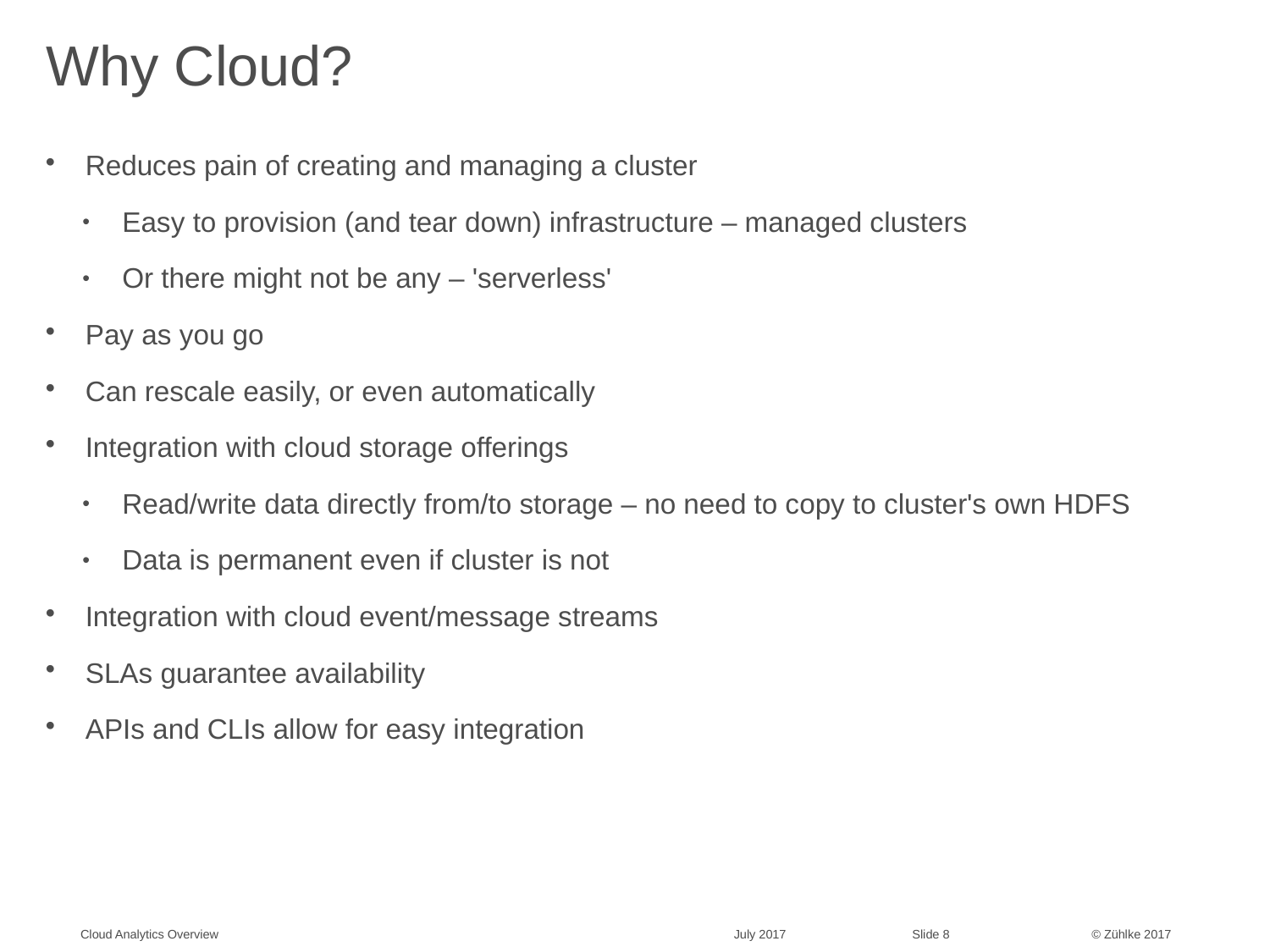

# Why Cloud?
Reduces pain of creating and managing a cluster
Easy to provision (and tear down) infrastructure – managed clusters
Or there might not be any – 'serverless'
Pay as you go
Can rescale easily, or even automatically
Integration with cloud storage offerings
Read/write data directly from/to storage – no need to copy to cluster's own HDFS
Data is permanent even if cluster is not
Integration with cloud event/message streams
SLAs guarantee availability
APIs and CLIs allow for easy integration

Cloud Analytics Overview
July 2017
Slide 8